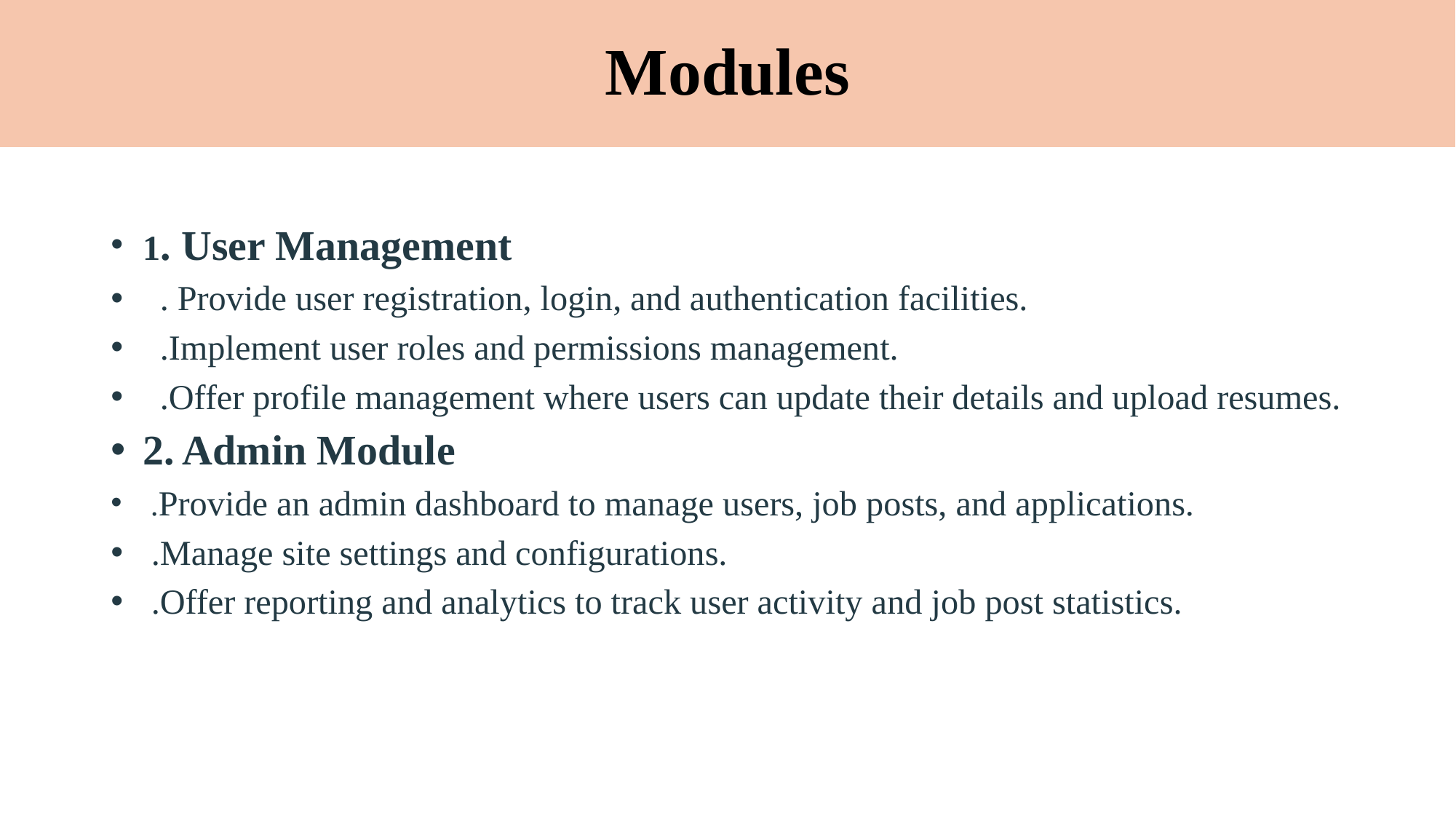

# Modules
1. User Management
  . Provide user registration, login, and authentication facilities.
  .Implement user roles and permissions management.
  .Offer profile management where users can update their details and upload resumes.
2. Admin Module
 .Provide an admin dashboard to manage users, job posts, and applications.
 .Manage site settings and configurations.
 .Offer reporting and analytics to track user activity and job post statistics.